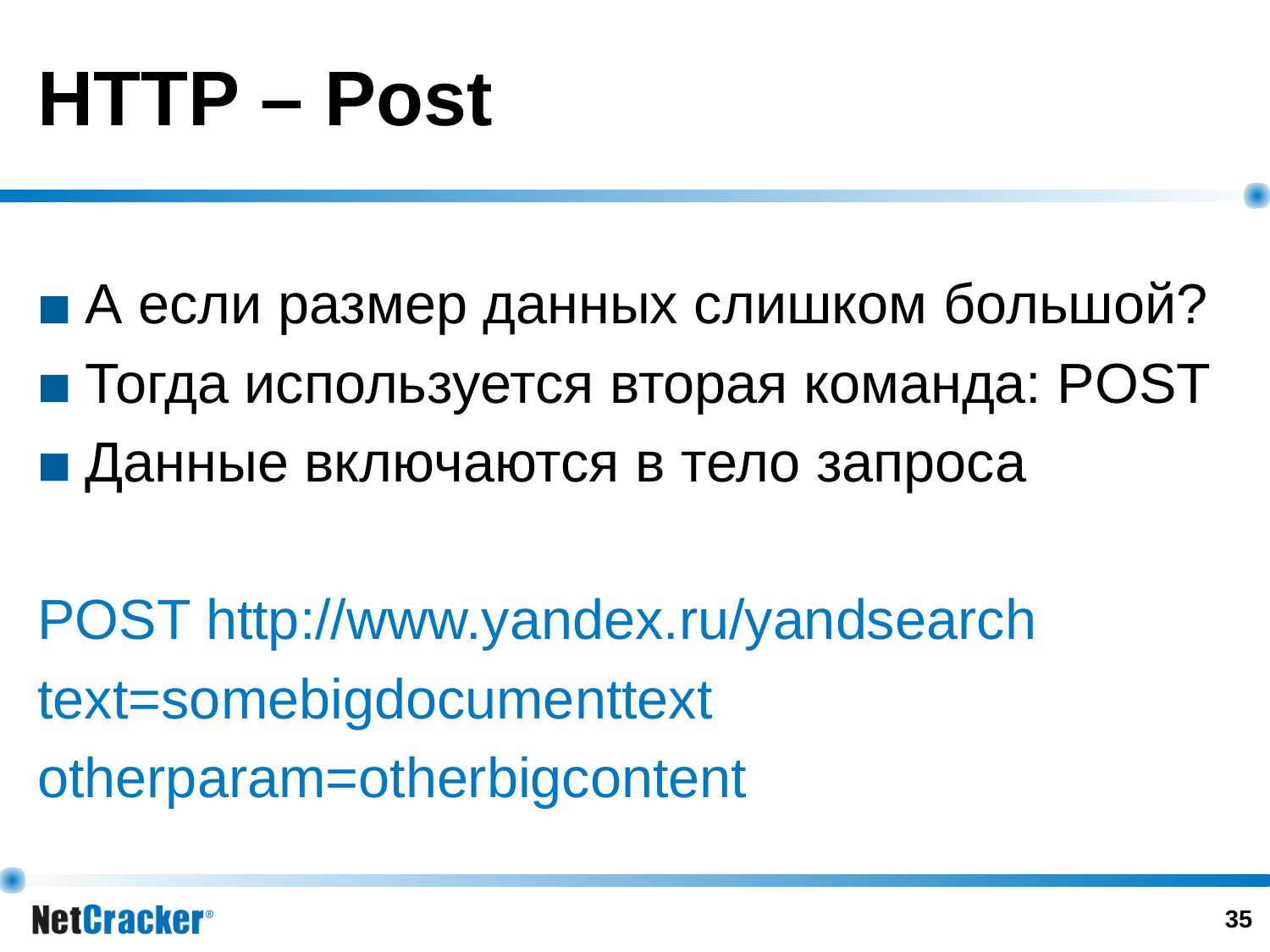

# HTTP – Post
А если размер данных слишком большой?
Тогда используется вторая команда: POST
Данные включаются в тело запроса

POST http://www.yandex.ru/yandsearch
text=somebigdocumenttext
otherparam=otherbigcontent
35